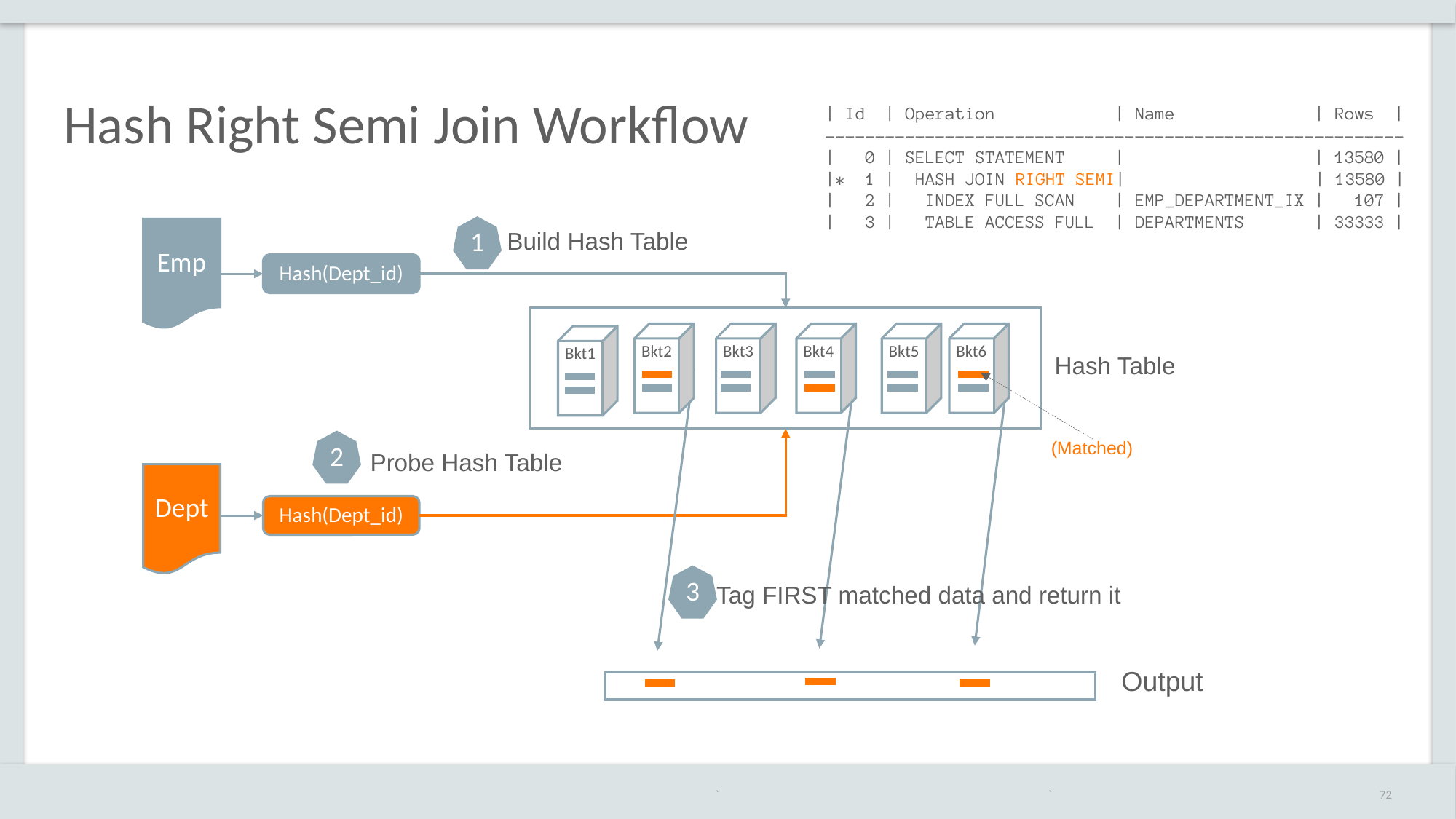

# Hash Right Semi Join Workflow
| Id  | Operation            | Name              | Rows  |
----------------------------------------------------------
|   0 | SELECT STATEMENT     |                   | 13580 |
|*  1 |  HASH JOIN RIGHT SEMI|                   | 13580 |
|   2 |   INDEX FULL SCAN    | EMP_DEPARTMENT_IX |   107 |
|   3 |   TABLE ACCESS FULL  | DEPARTMENTS       | 33333 |

1
Emp
Build Hash Table
Hash(Dept_id)

Bkt2
Bkt3
Bkt4
Bkt5
Bkt6
Bkt1
Hash Table
(Matched)
2
Probe Hash Table
Dept
Hash(Dept_id)
3
Tag FIRST matched data and return it
Output

`
72